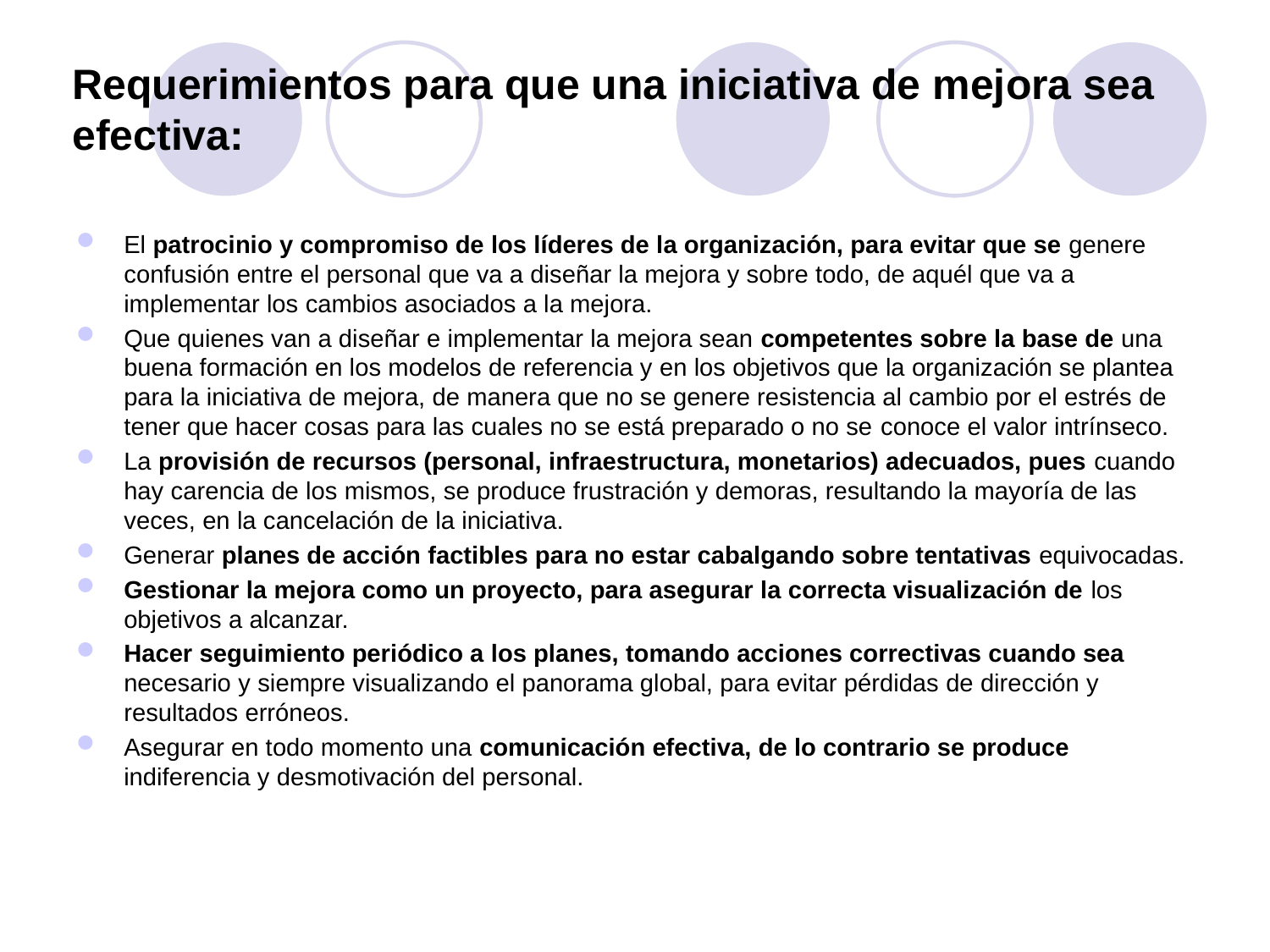

# Requerimientos para que una iniciativa de mejora sea efectiva:
El patrocinio y compromiso de los líderes de la organización, para evitar que se genere confusión entre el personal que va a diseñar la mejora y sobre todo, de aquél que va a implementar los cambios asociados a la mejora.
Que quienes van a diseñar e implementar la mejora sean competentes sobre la base de una buena formación en los modelos de referencia y en los objetivos que la organización se plantea para la iniciativa de mejora, de manera que no se genere resistencia al cambio por el estrés de tener que hacer cosas para las cuales no se está preparado o no se conoce el valor intrínseco.
La provisión de recursos (personal, infraestructura, monetarios) adecuados, pues cuando hay carencia de los mismos, se produce frustración y demoras, resultando la mayoría de las veces, en la cancelación de la iniciativa.
Generar planes de acción factibles para no estar cabalgando sobre tentativas equivocadas.
Gestionar la mejora como un proyecto, para asegurar la correcta visualización de los objetivos a alcanzar.
Hacer seguimiento periódico a los planes, tomando acciones correctivas cuando sea necesario y siempre visualizando el panorama global, para evitar pérdidas de dirección y resultados erróneos.
Asegurar en todo momento una comunicación efectiva, de lo contrario se produce indiferencia y desmotivación del personal.